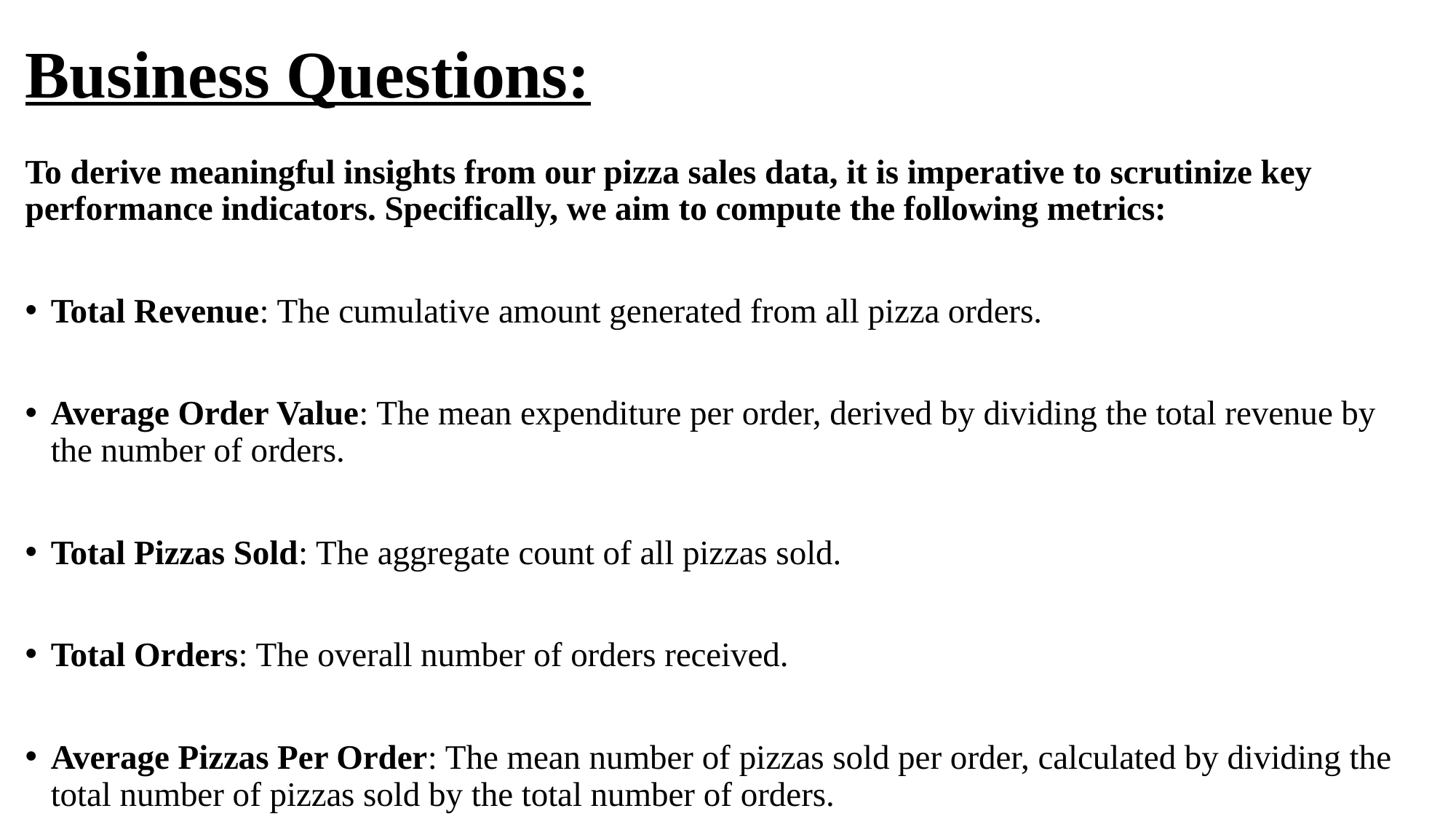

# Business Questions:
To derive meaningful insights from our pizza sales data, it is imperative to scrutinize key performance indicators. Specifically, we aim to compute the following metrics:

Total Revenue: The cumulative amount generated from all pizza orders.

Average Order Value: The mean expenditure per order, derived by dividing the total revenue by the number of orders.

Total Pizzas Sold: The aggregate count of all pizzas sold.

Total Orders: The overall number of orders received.

Average Pizzas Per Order: The mean number of pizzas sold per order, calculated by dividing the total number of pizzas sold by the total number of orders.